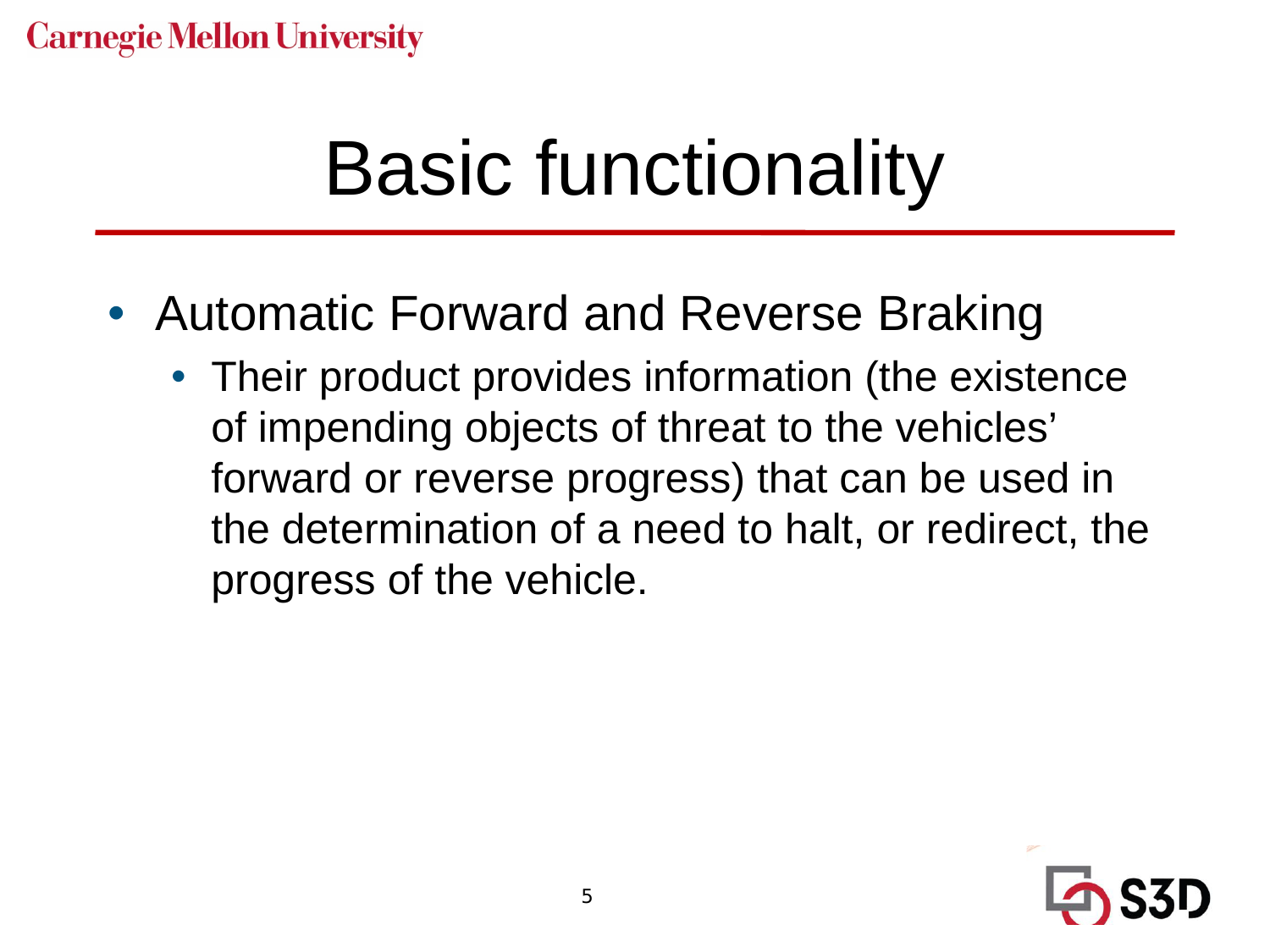

# Basic functionality
Automatic Forward and Reverse Braking
Their product provides information (the existence of impending objects of threat to the vehicles’ forward or reverse progress) that can be used in the determination of a need to halt, or redirect, the progress of the vehicle.